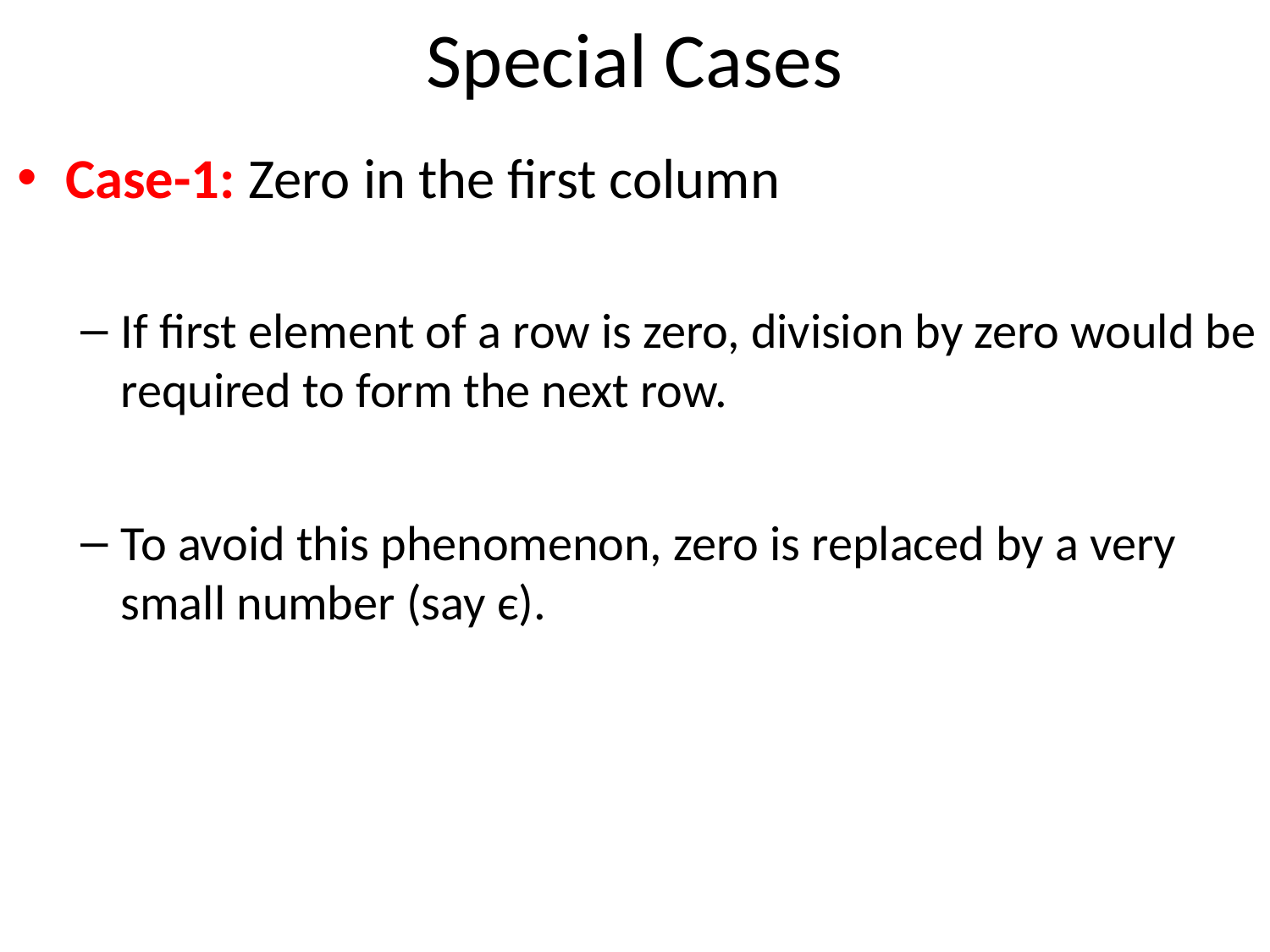

# Special Cases
Case-1: Zero in the first column

If first element of a row is zero, division by zero would be required to form the next row.

To avoid this phenomenon, zero is replaced by a very small number (say є).